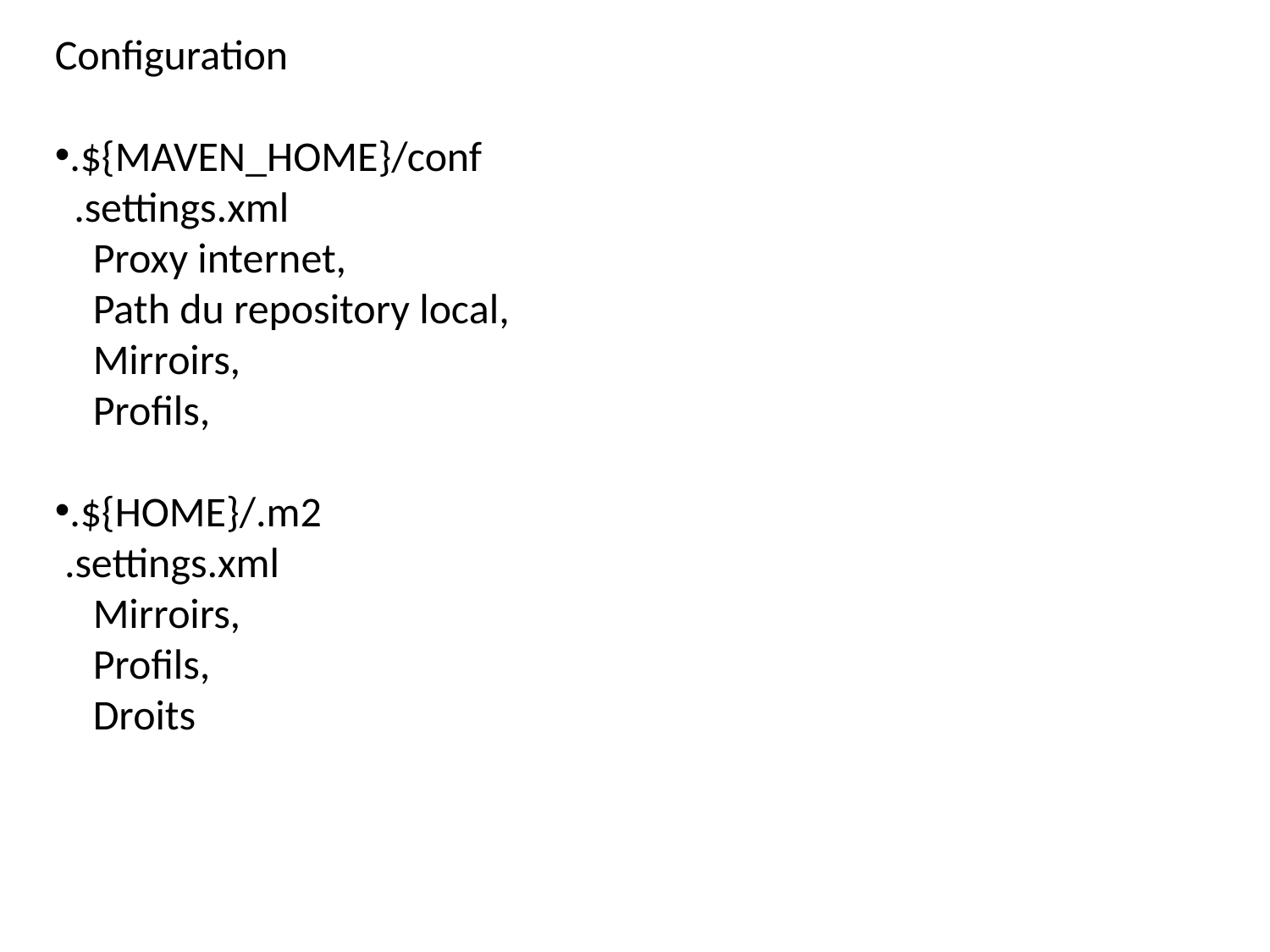

Configuration

.${MAVEN_HOME}/conf
  .settings.xml
    Proxy internet,
    Path du repository local,
    Mirroirs,
    Profils,

.${HOME}/.m2
 .settings.xml
    Mirroirs,
    Profils,
    Droits